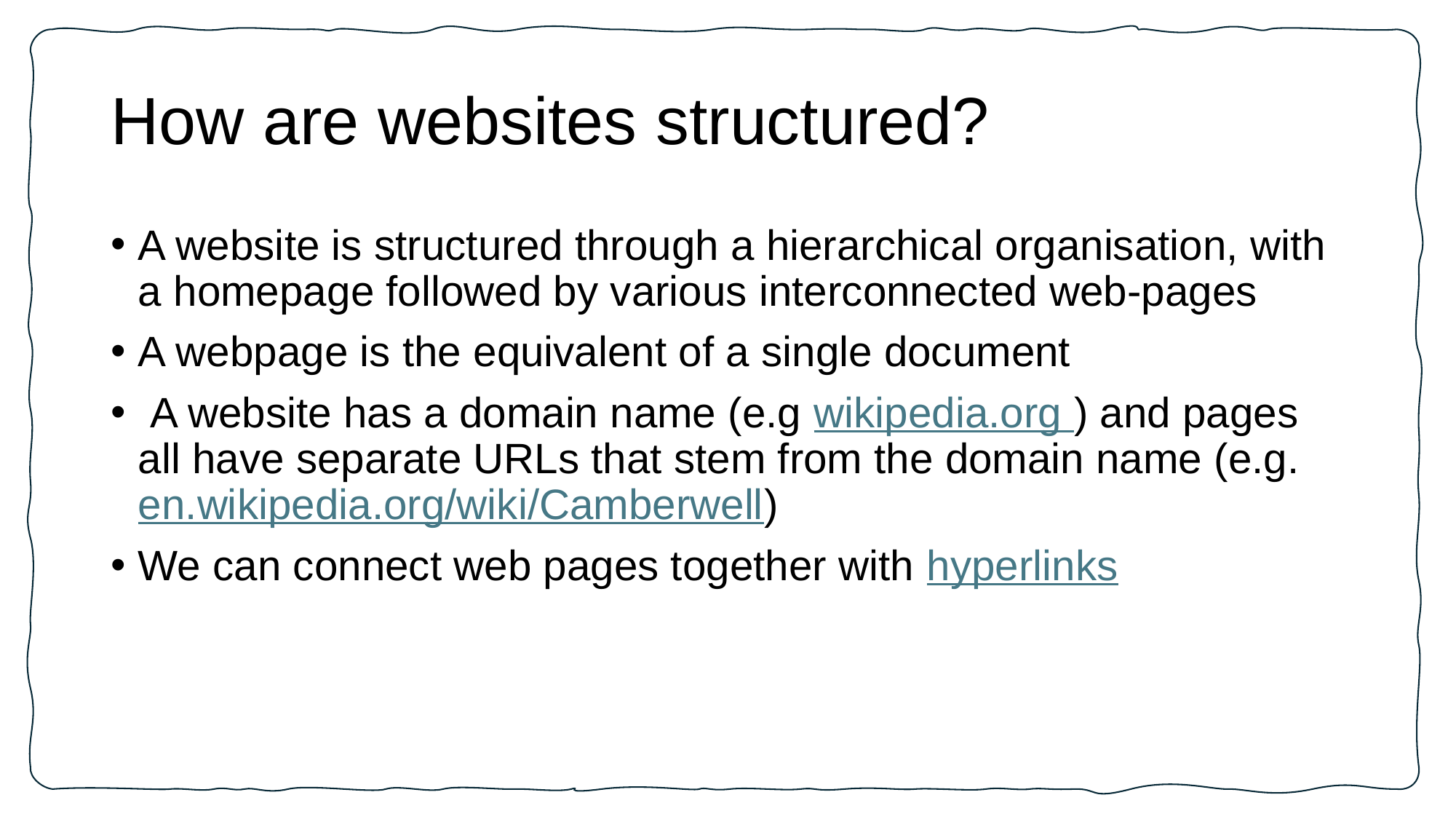

# How are websites structured?
A website is structured through a hierarchical organisation, with a homepage followed by various interconnected web-pages
A webpage is the equivalent of a single document
 A website has a domain name (e.g wikipedia.org ) and pages all have separate URLs that stem from the domain name (e.g. en.wikipedia.org/wiki/Camberwell)
We can connect web pages together with hyperlinks